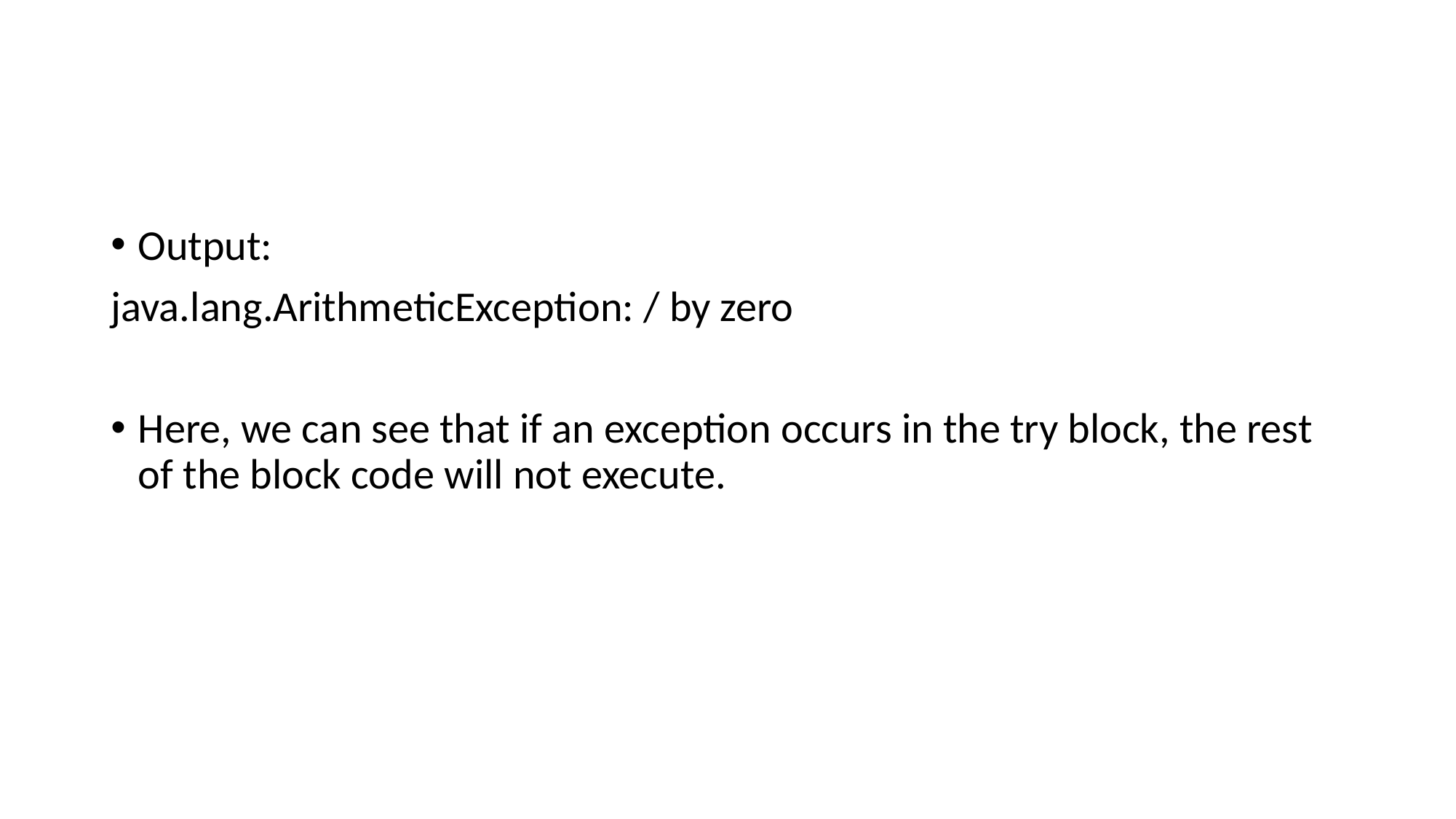

#
Output:
java.lang.ArithmeticException: / by zero

Here, we can see that if an exception occurs in the try block, the rest of the block code will not execute.